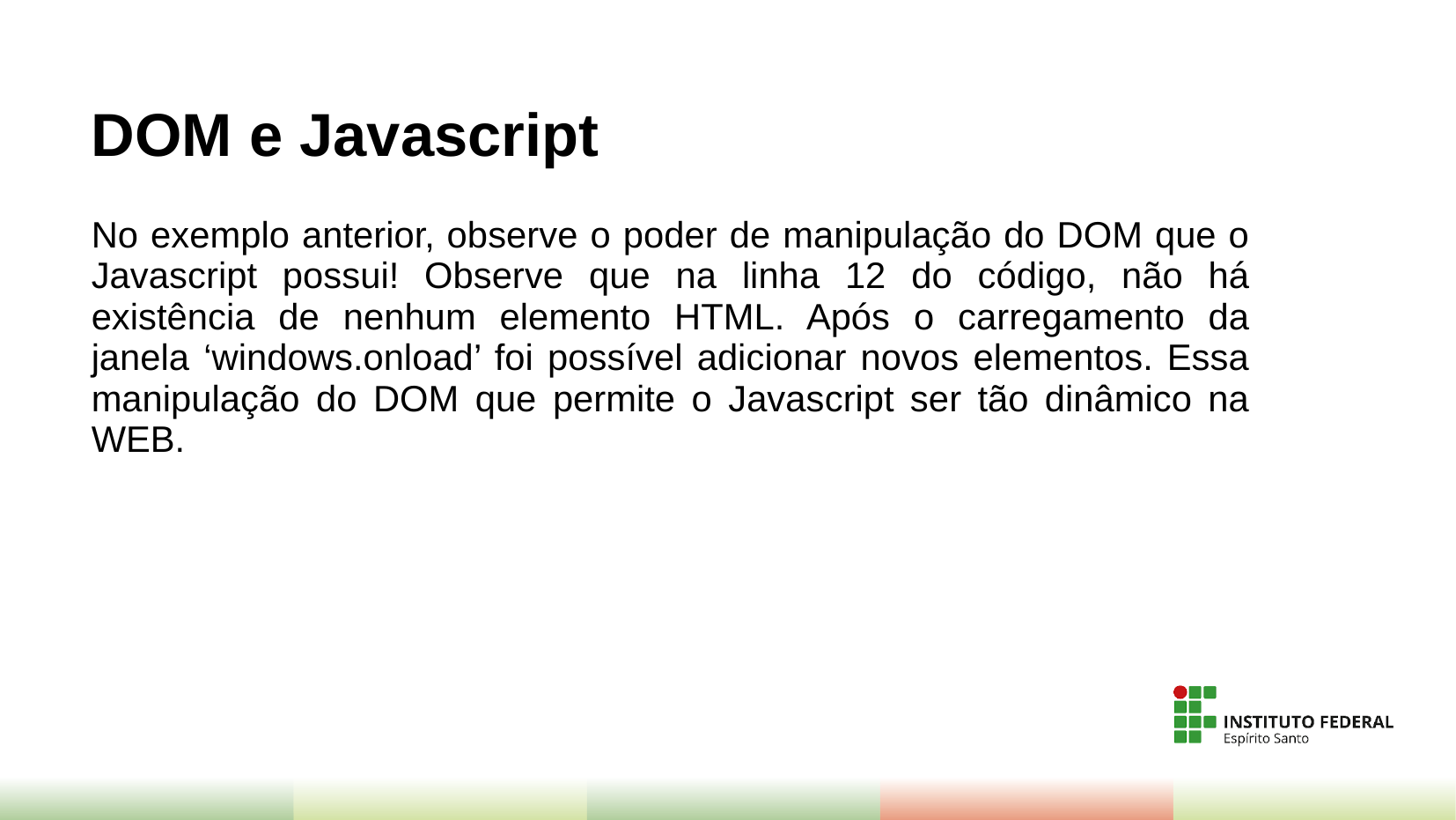

# DOM e Javascript
No exemplo anterior, observe o poder de manipulação do DOM que o Javascript possui! Observe que na linha 12 do código, não há existência de nenhum elemento HTML. Após o carregamento da janela ‘windows.onload’ foi possível adicionar novos elementos. Essa manipulação do DOM que permite o Javascript ser tão dinâmico na WEB.